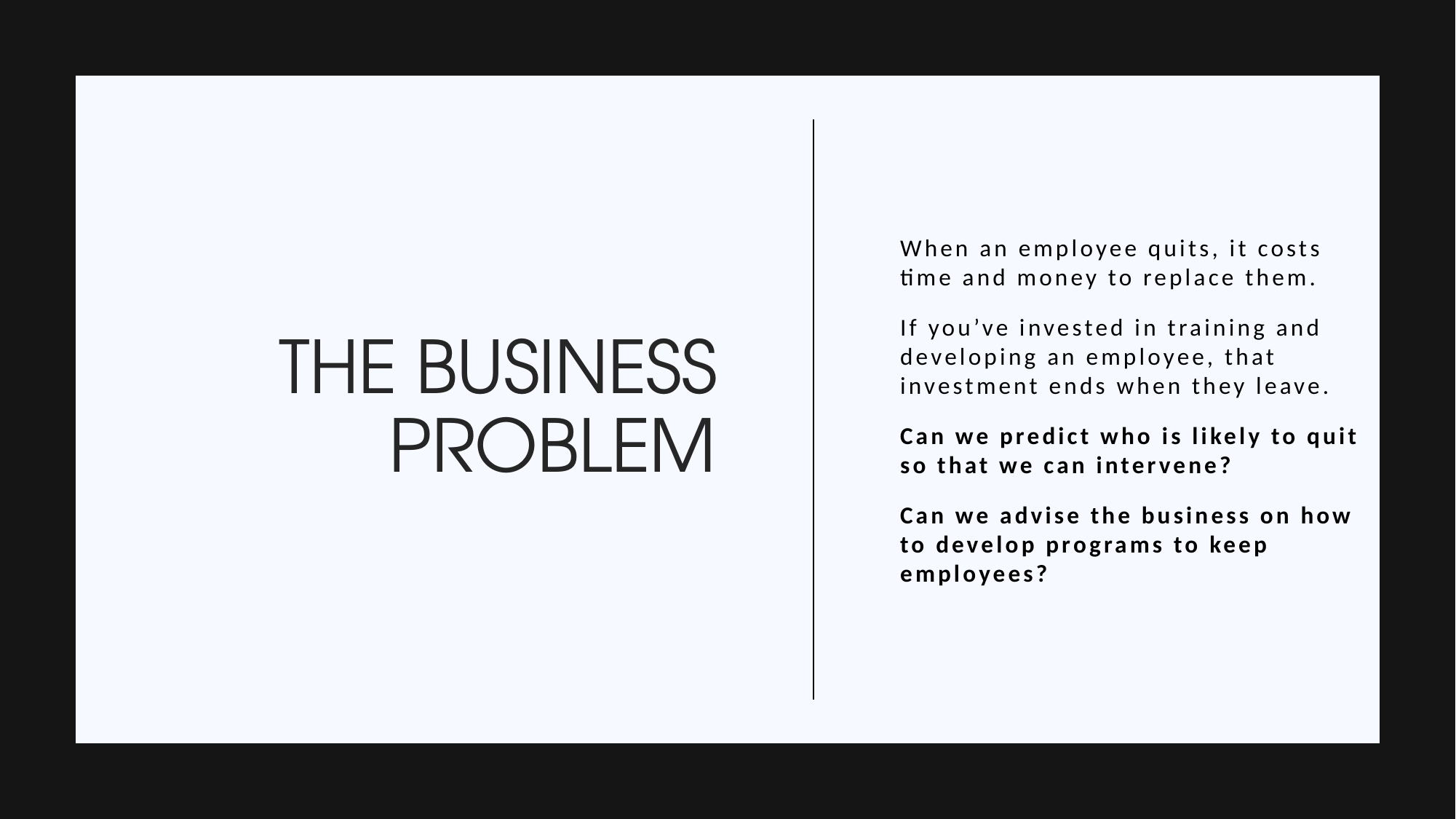

When an employee quits, it costs time and money to replace them.
If you’ve invested in training and developing an employee, that investment ends when they leave.
Can we predict who is likely to quit so that we can intervene?
Can we advise the business on how to develop programs to keep employees?
# The business problem